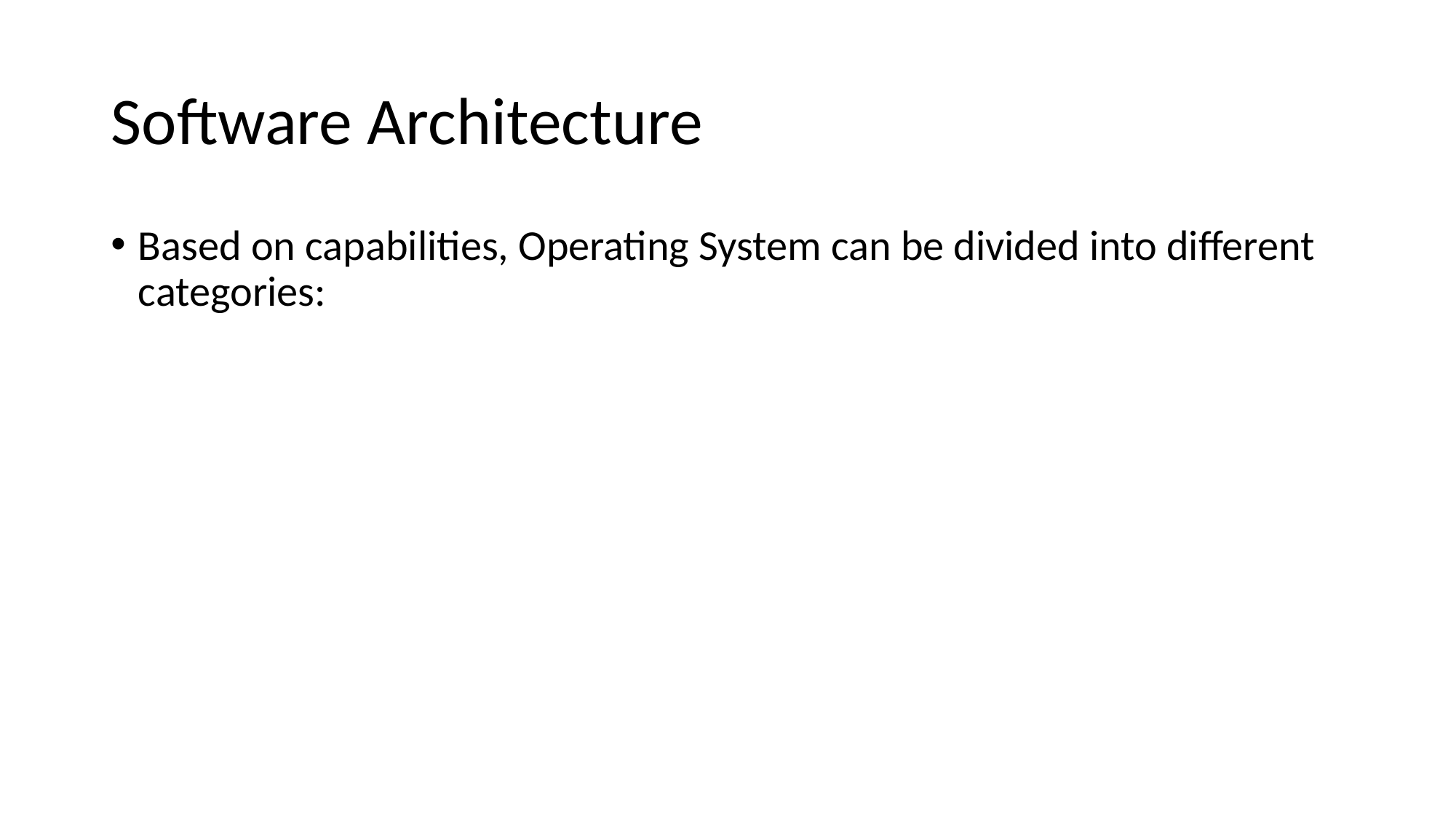

# Software Architecture
Based on capabilities, Operating System can be divided into different categories: